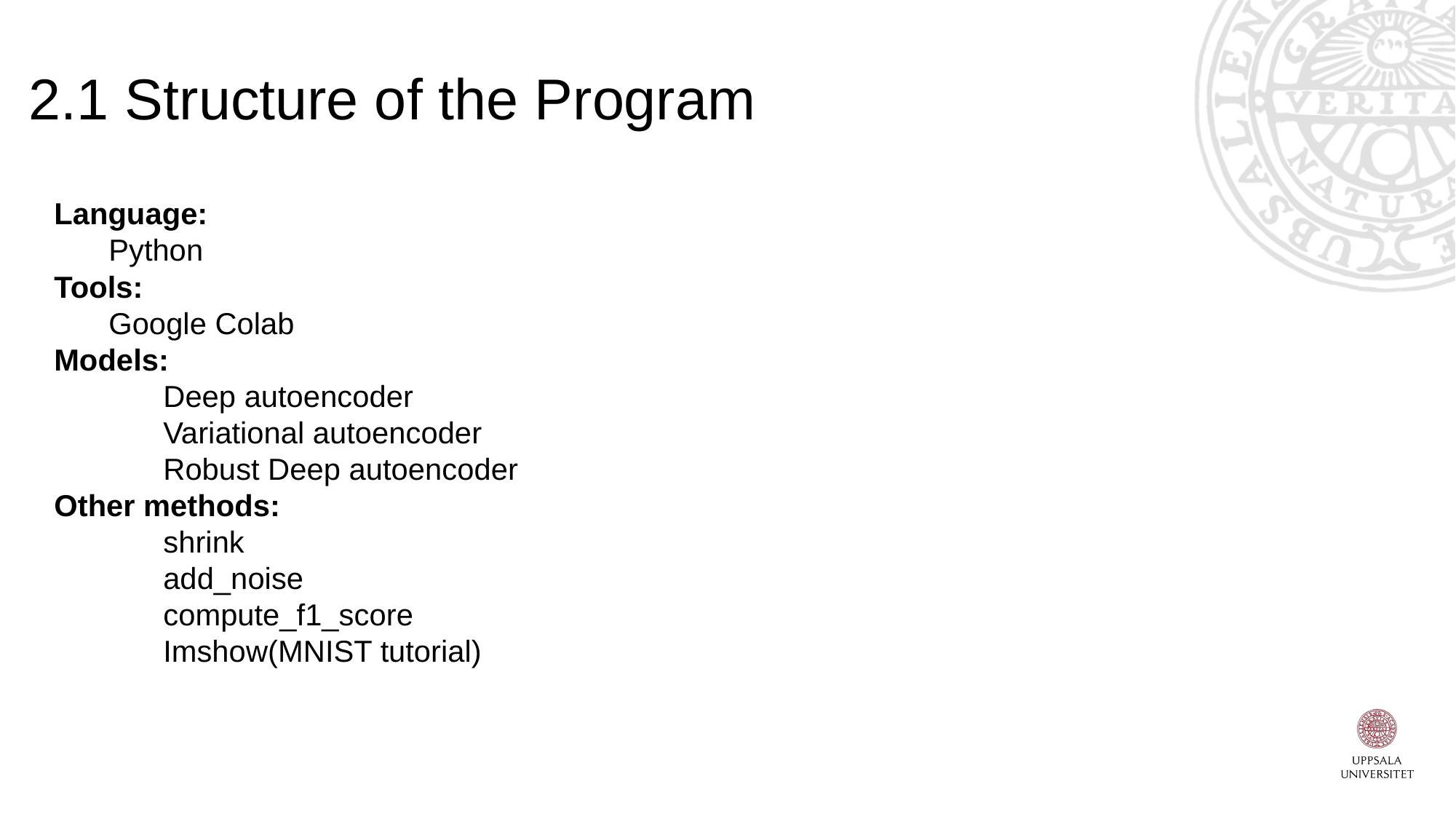

2.1 Structure of the Program
Language:
Python
Tools:
Google Colab
Models:
	Deep autoencoder
	Variational autoencoder
	Robust Deep autoencoder
Other methods:
	shrink
	add_noise
	compute_f1_score
	Imshow(MNIST tutorial)